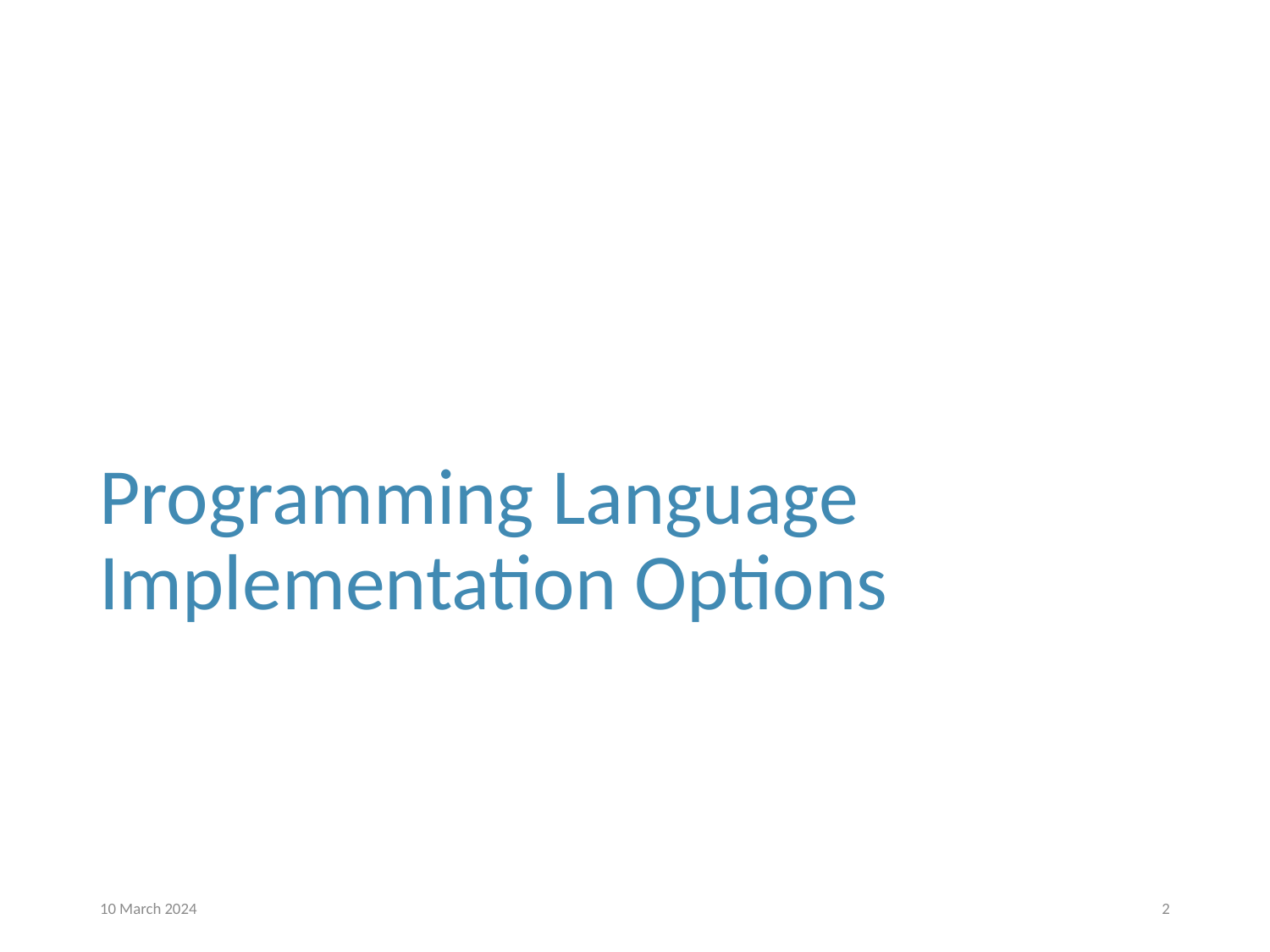

# Programming Language Implementation Options

10 March 2024
2